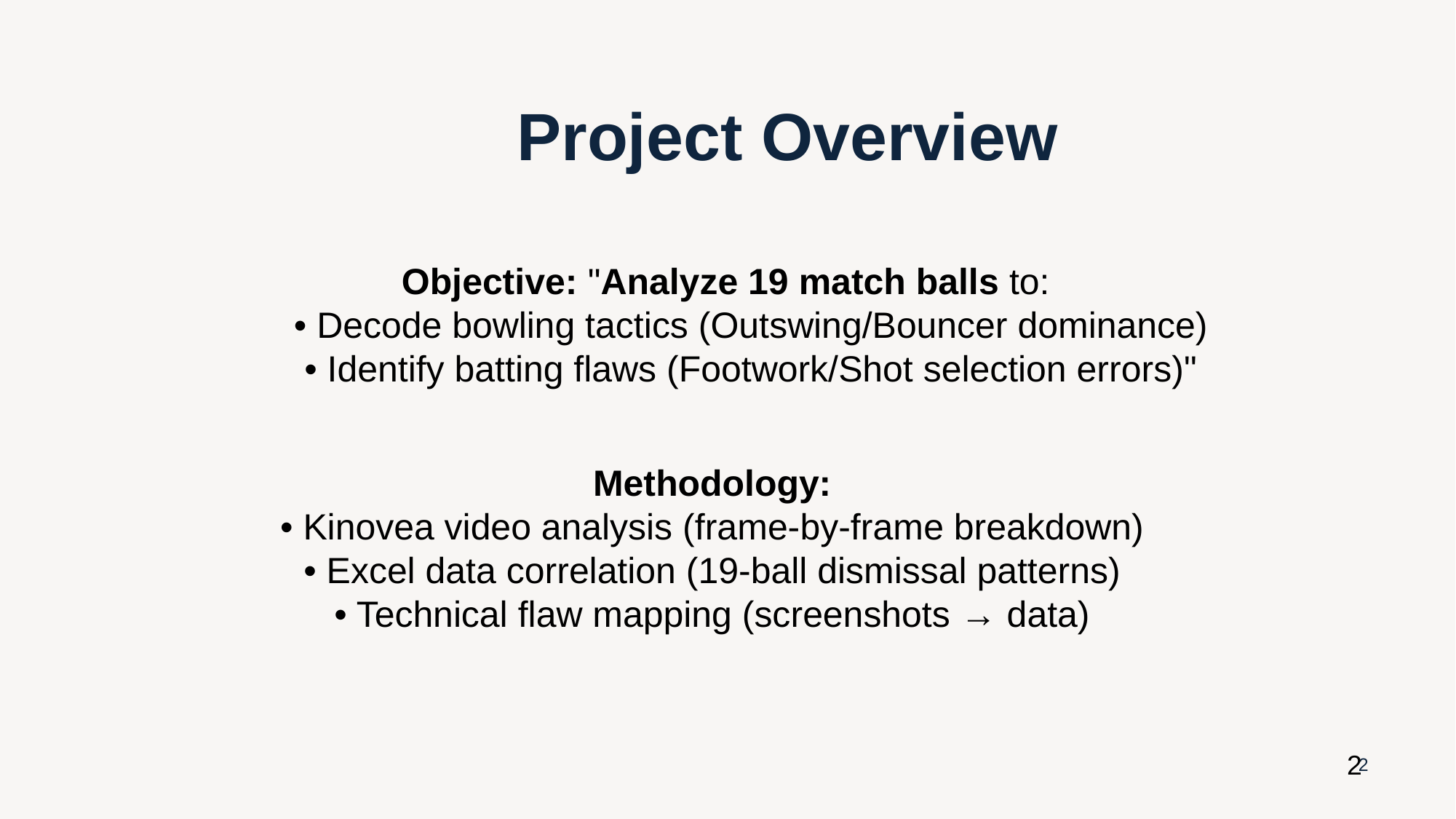

# Project Overview
Objective: "Analyze 19 match balls to:
     • Decode bowling tactics (Outswing/Bouncer dominance)
     • Identify batting flaws (Footwork/Shot selection errors)"

Methodology:
• Kinovea video analysis (frame-by-frame breakdown)
• Excel data correlation (19-ball dismissal patterns)
• Technical flaw mapping (screenshots → data)

2
2